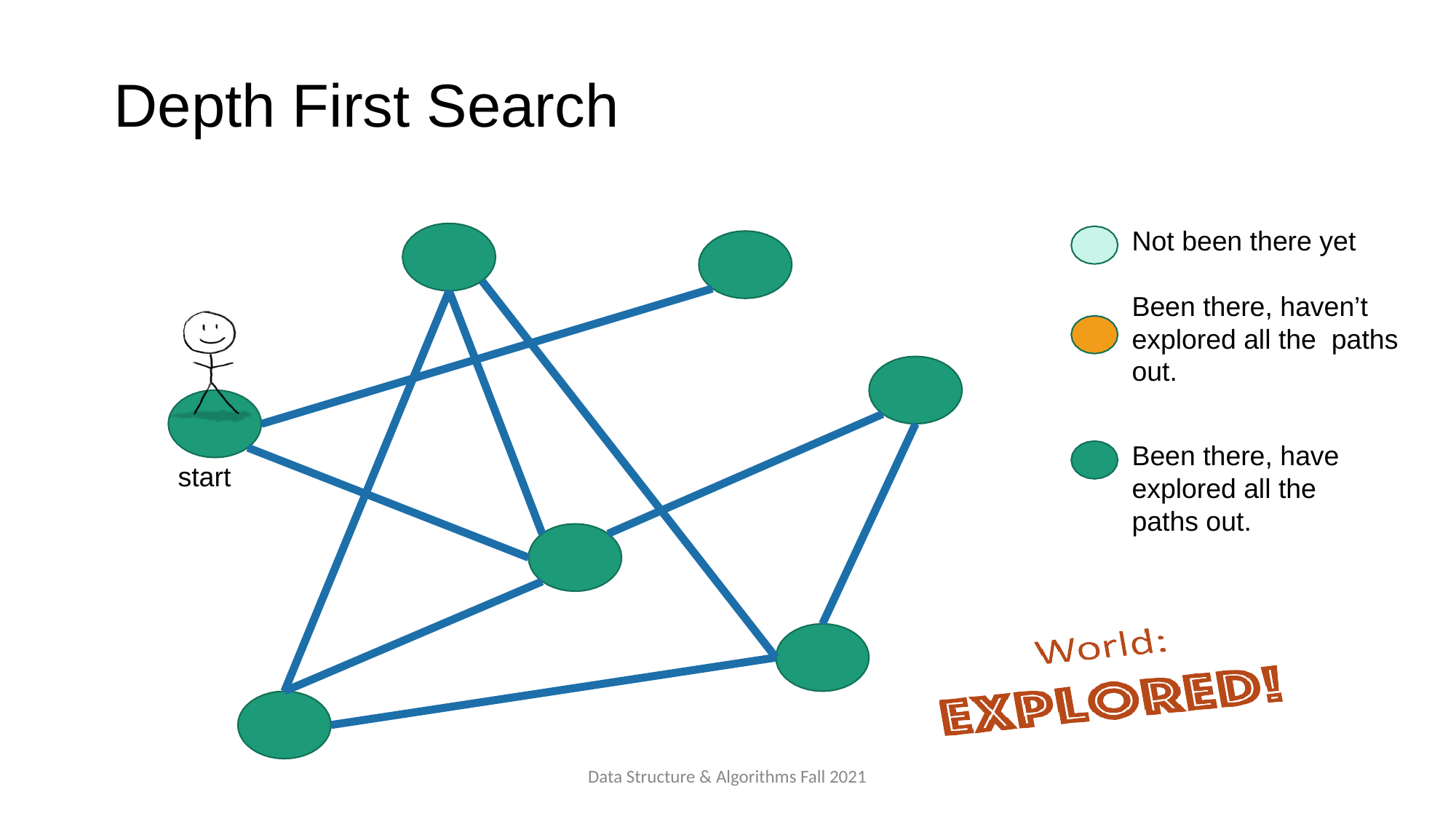

# Depth First Search

Not been there yet

Been there, haven’t  explored all the  paths out.

Been there, have  explored all the  paths out.

start

Data Structure & Algorithms Fall 2021